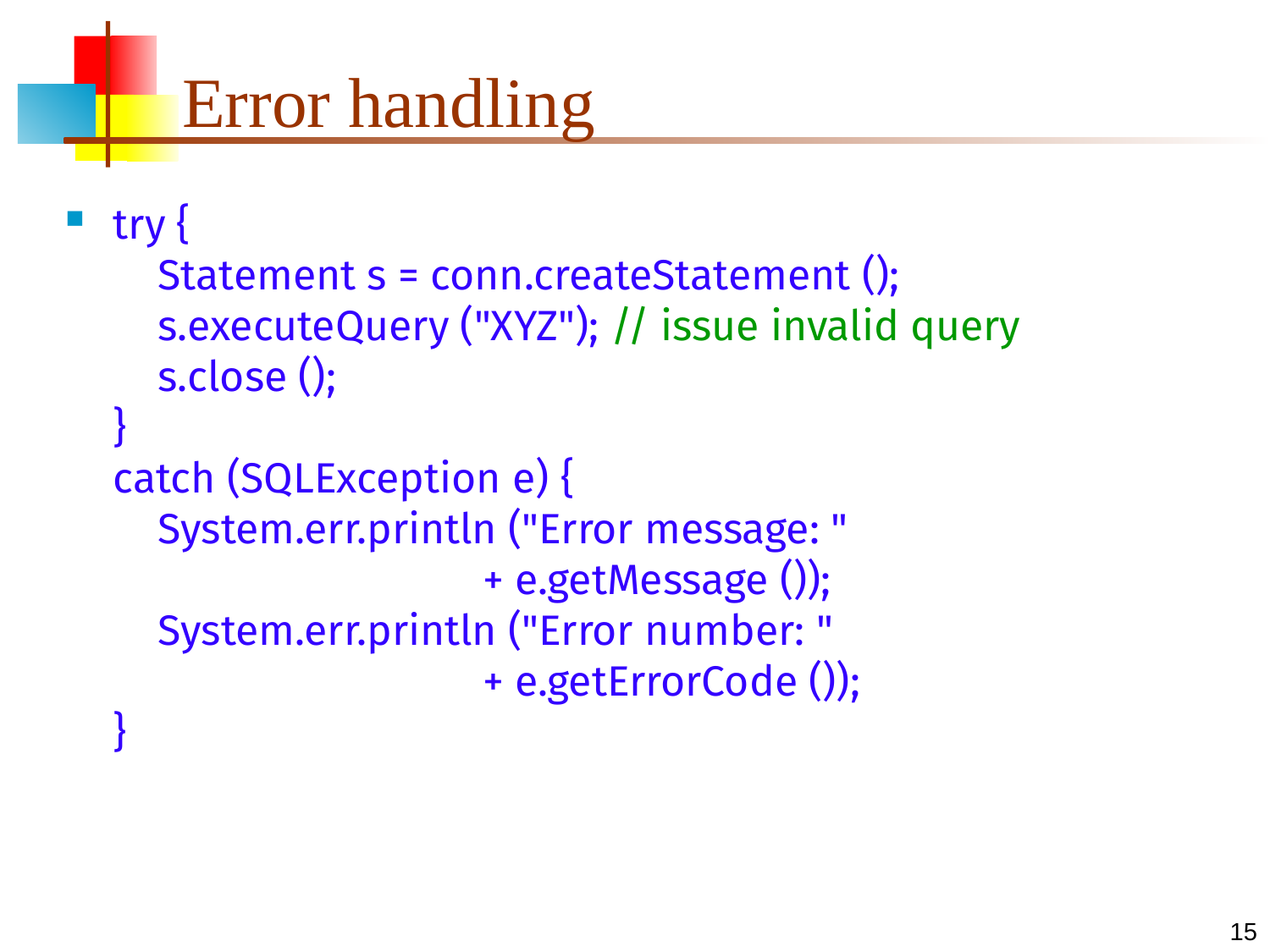

Error handling
try {
    Statement s = conn.createStatement ();
    s.executeQuery ("XYZ"); // issue invalid query
    s.close ();
}
catch (SQLException e) {
    System.err.println ("Error message: "
                                 + e.getMessage ());
    System.err.println ("Error number: "
                                 + e.getErrorCode ());
}
15